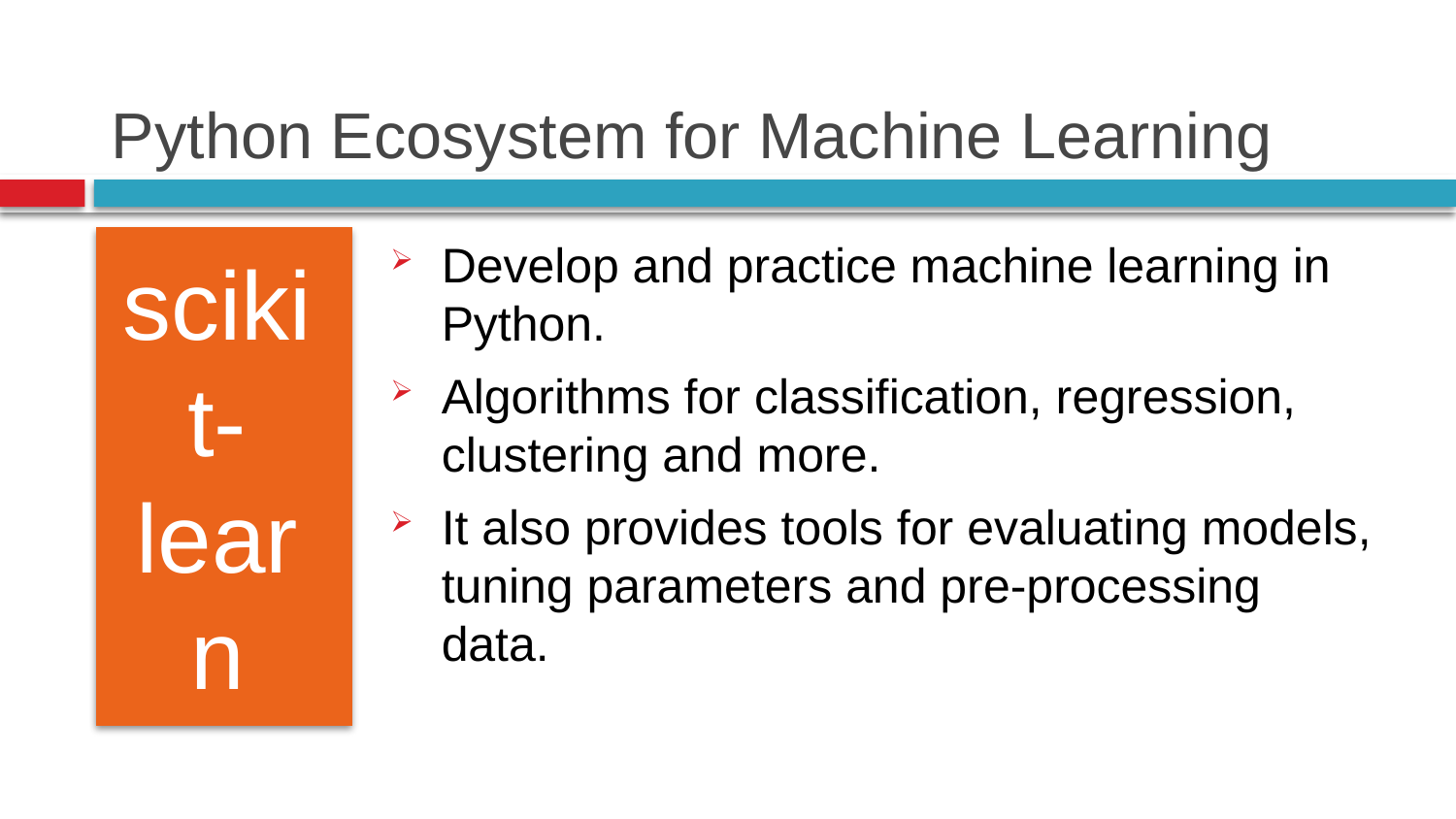

# Python Ecosystem for Machine Learning
scikit-learn
Develop and practice machine learning in Python.
Algorithms for classification, regression, clustering and more.
It also provides tools for evaluating models, tuning parameters and pre-processing data.